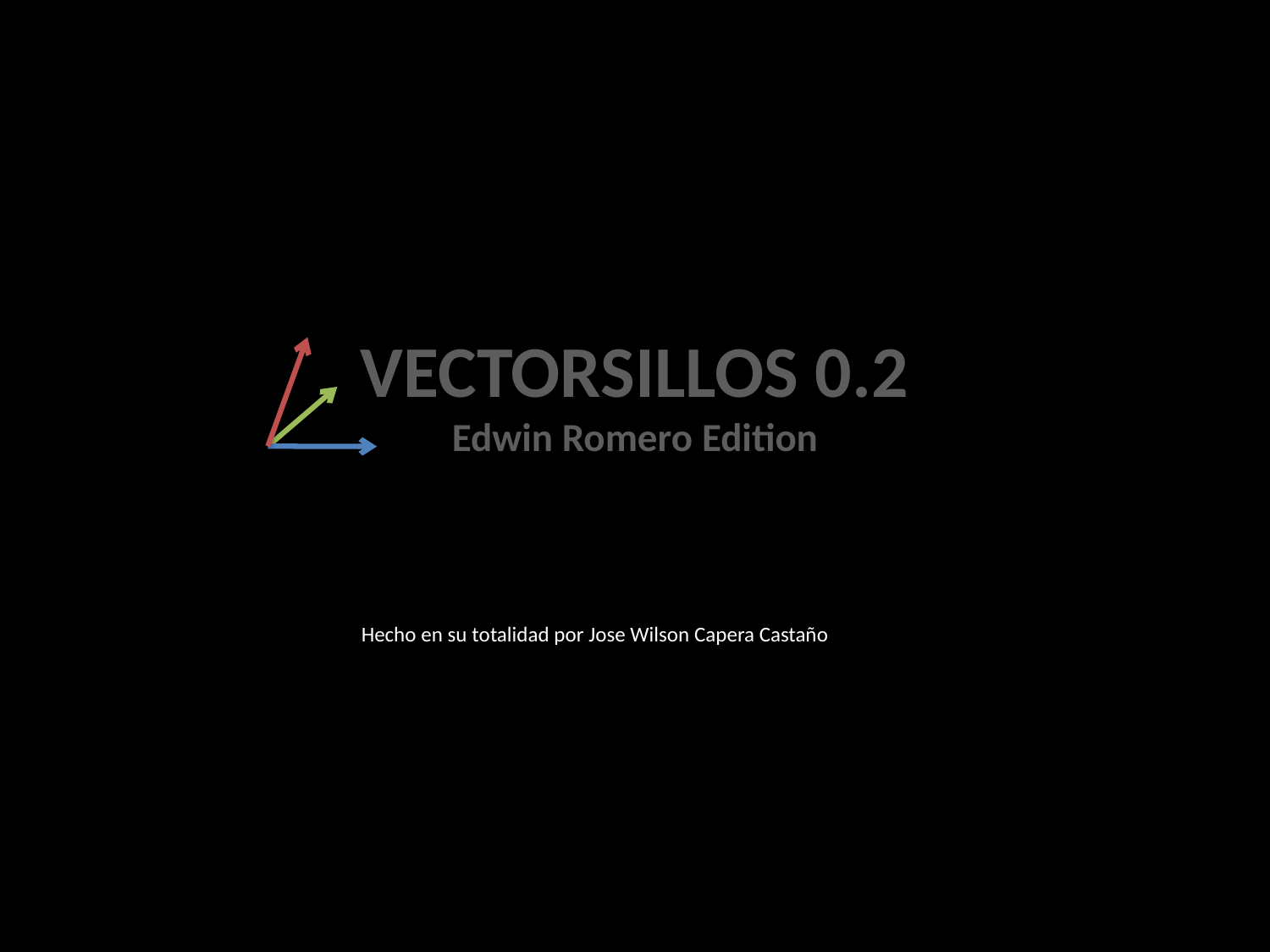

# VECTORSILLOS 0.2 Edwin Romero Edition
Hecho en su totalidad por Jose Wilson Capera Castaño